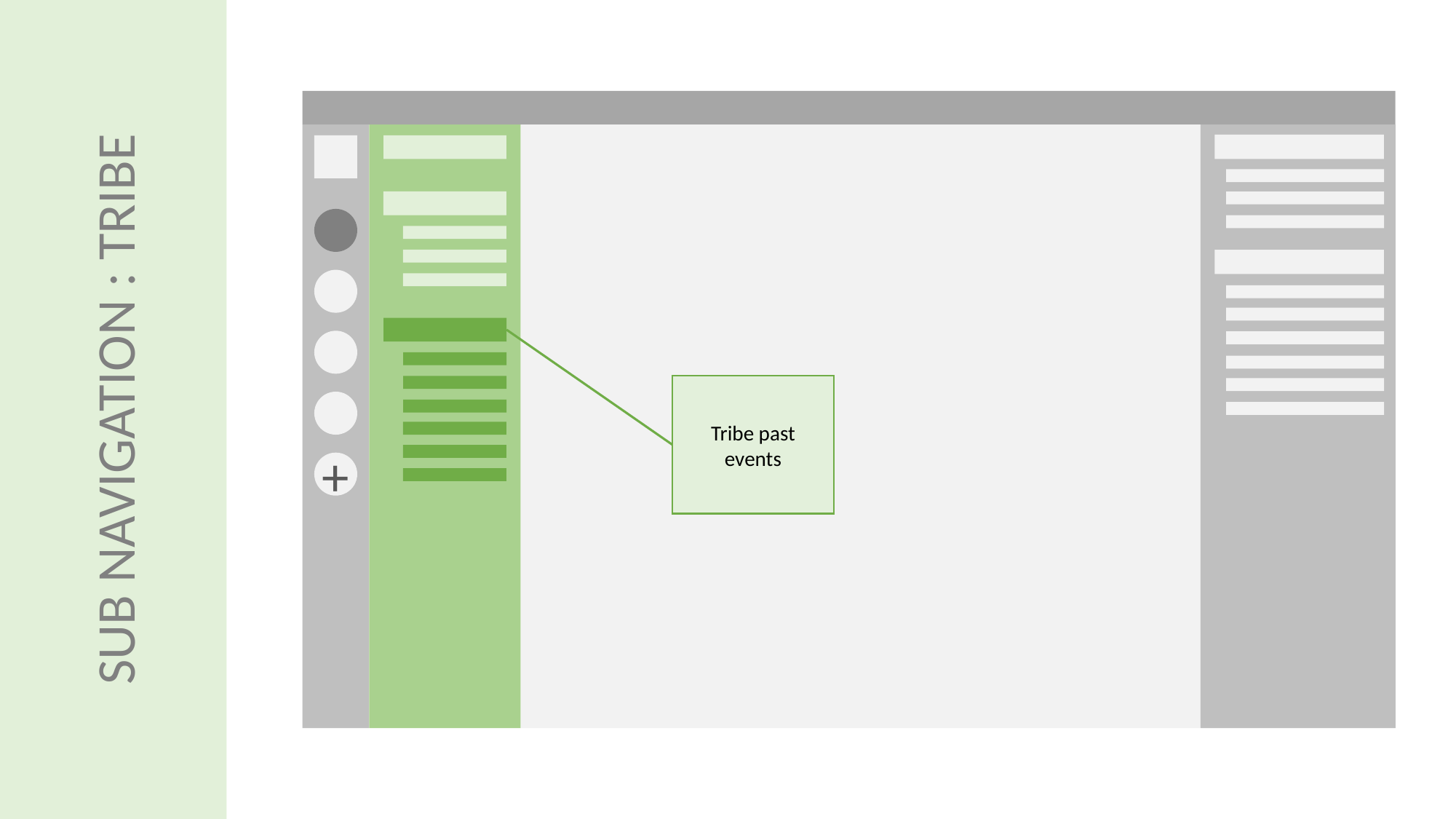

SUB NAVIGATION : TRIBE

Tribe past events

+